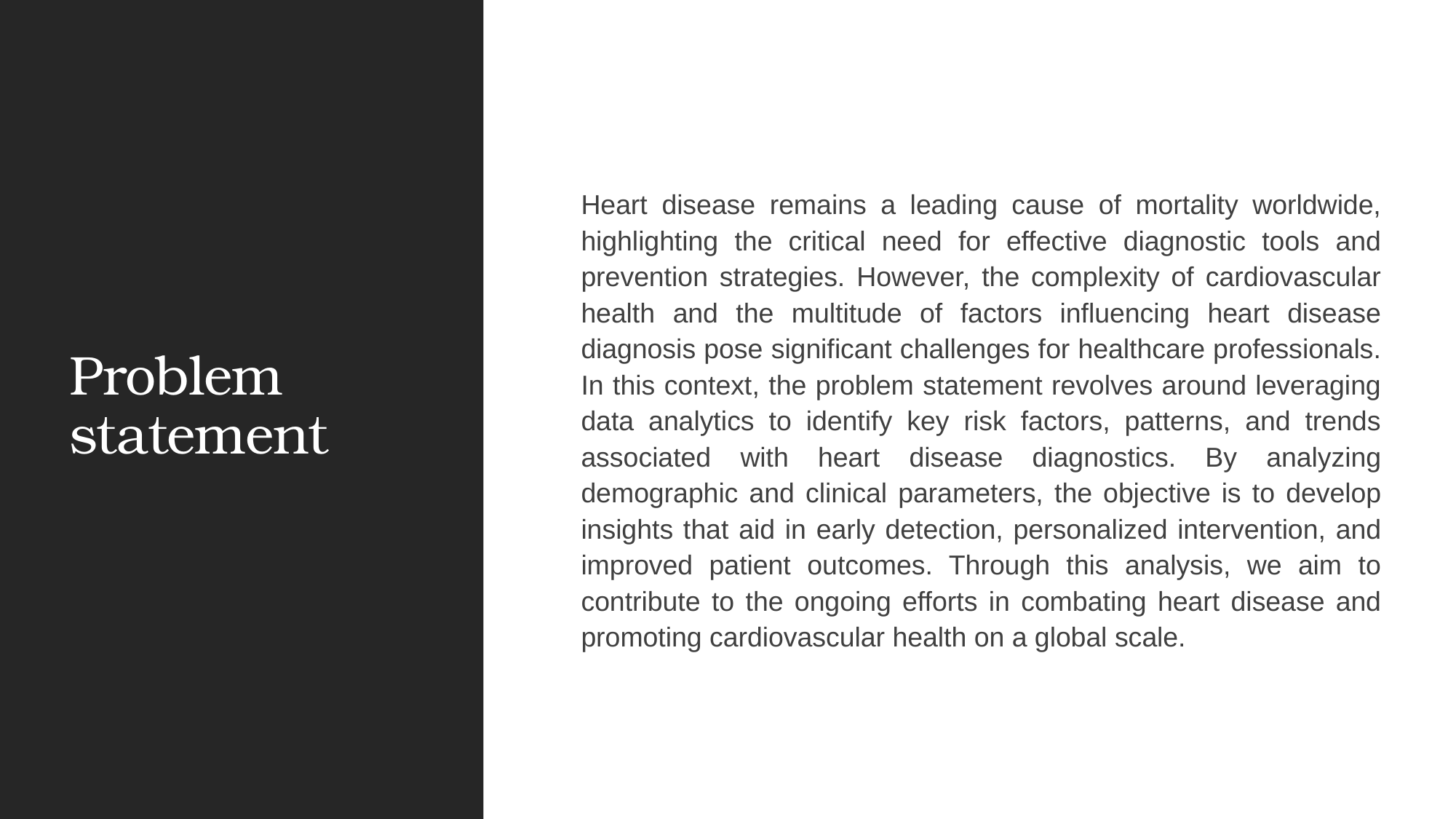

# Problem statement
Heart disease remains a leading cause of mortality worldwide, highlighting the critical need for effective diagnostic tools and prevention strategies. However, the complexity of cardiovascular health and the multitude of factors influencing heart disease diagnosis pose significant challenges for healthcare professionals. In this context, the problem statement revolves around leveraging data analytics to identify key risk factors, patterns, and trends associated with heart disease diagnostics. By analyzing demographic and clinical parameters, the objective is to develop insights that aid in early detection, personalized intervention, and improved patient outcomes. Through this analysis, we aim to contribute to the ongoing efforts in combating heart disease and promoting cardiovascular health on a global scale.